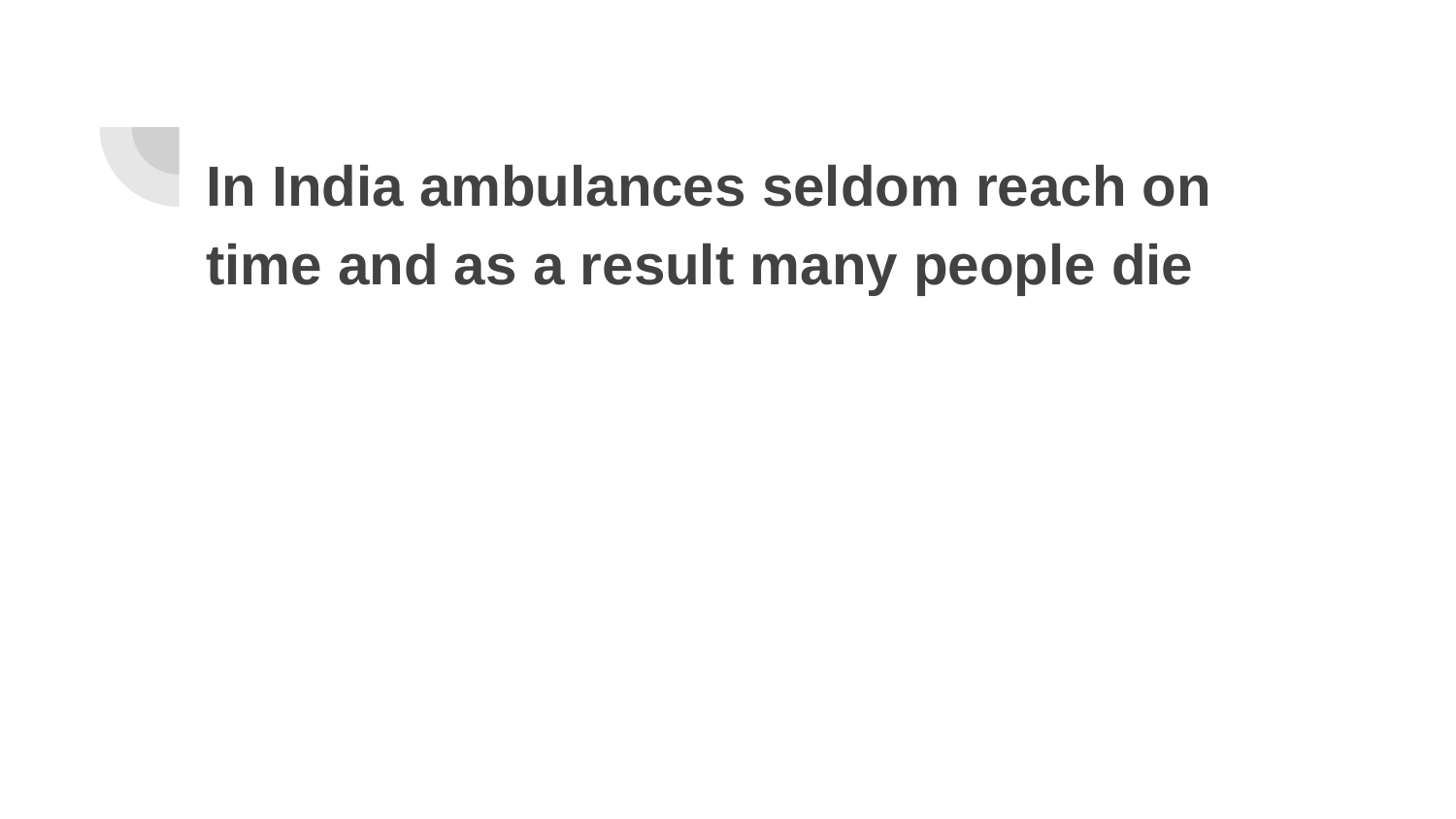

In India ambulances seldom reach on time and as a result many people die